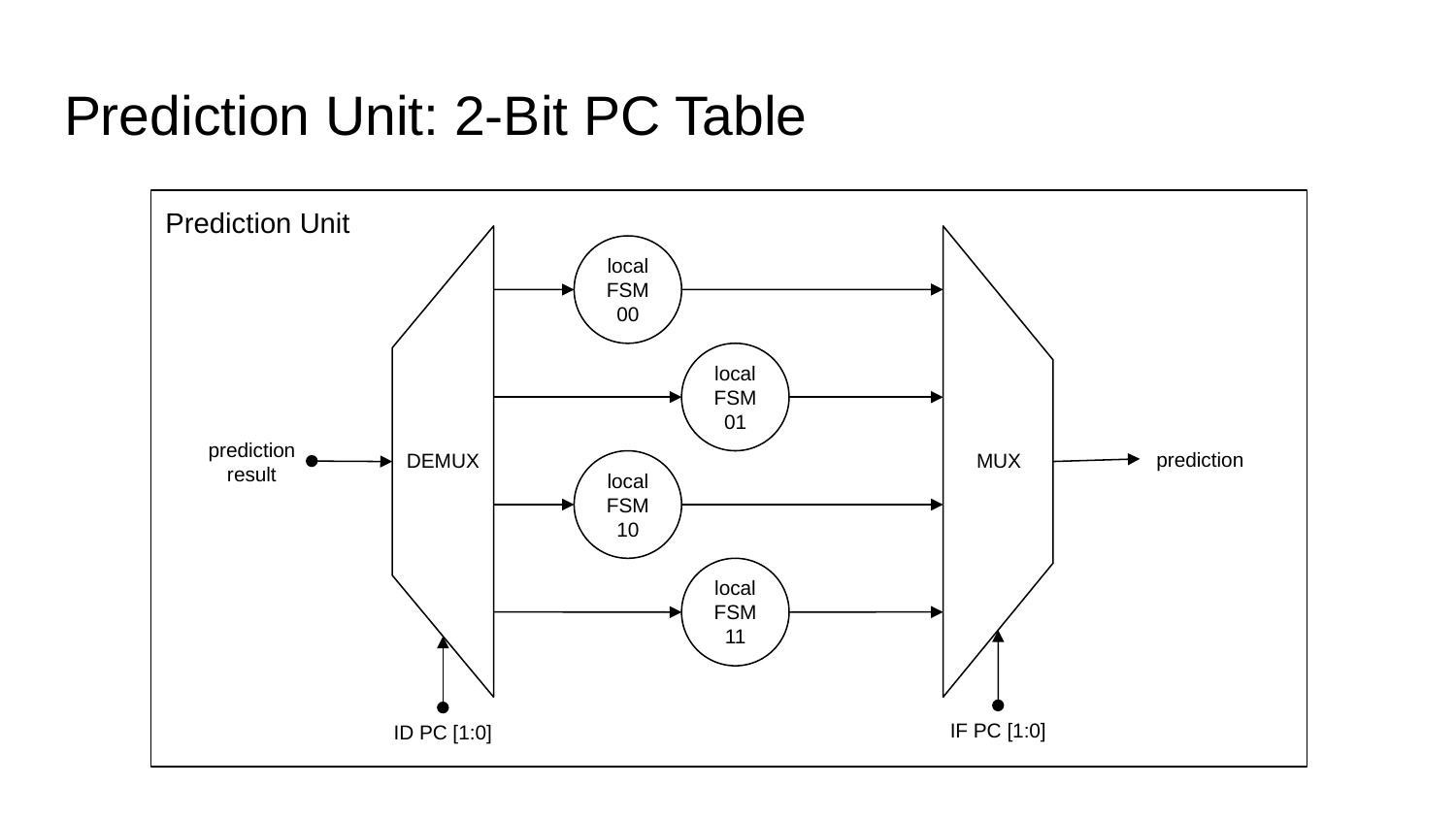

# Prediction Unit: 2-Bit PC Table

Prediction Unit
local
FSM 00
local
FSM
01

prediction
result
prediction
DEMUX
MUX
local
FSM
10
local
FSM
11
IF PC [1:0]
ID PC [1:0]